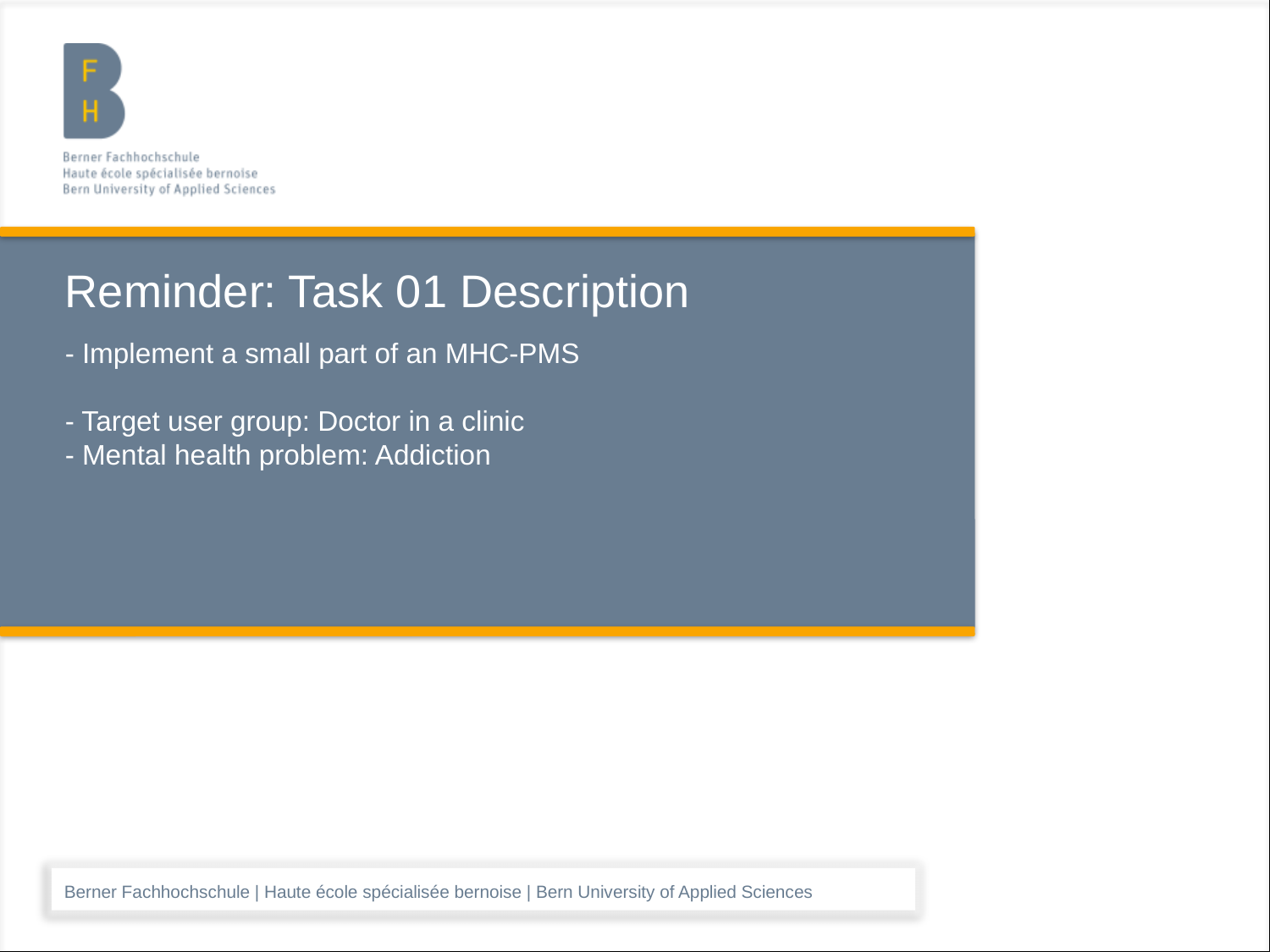

# Reminder: Task 01 Description
- Implement a small part of an MHC-PMS​
​
- Target user group: Doctor in a clinic​
- Mental health problem: Addiction
Berner Fachhochschule | Haute école spécialisée bernoise | Bern University of Applied Sciences